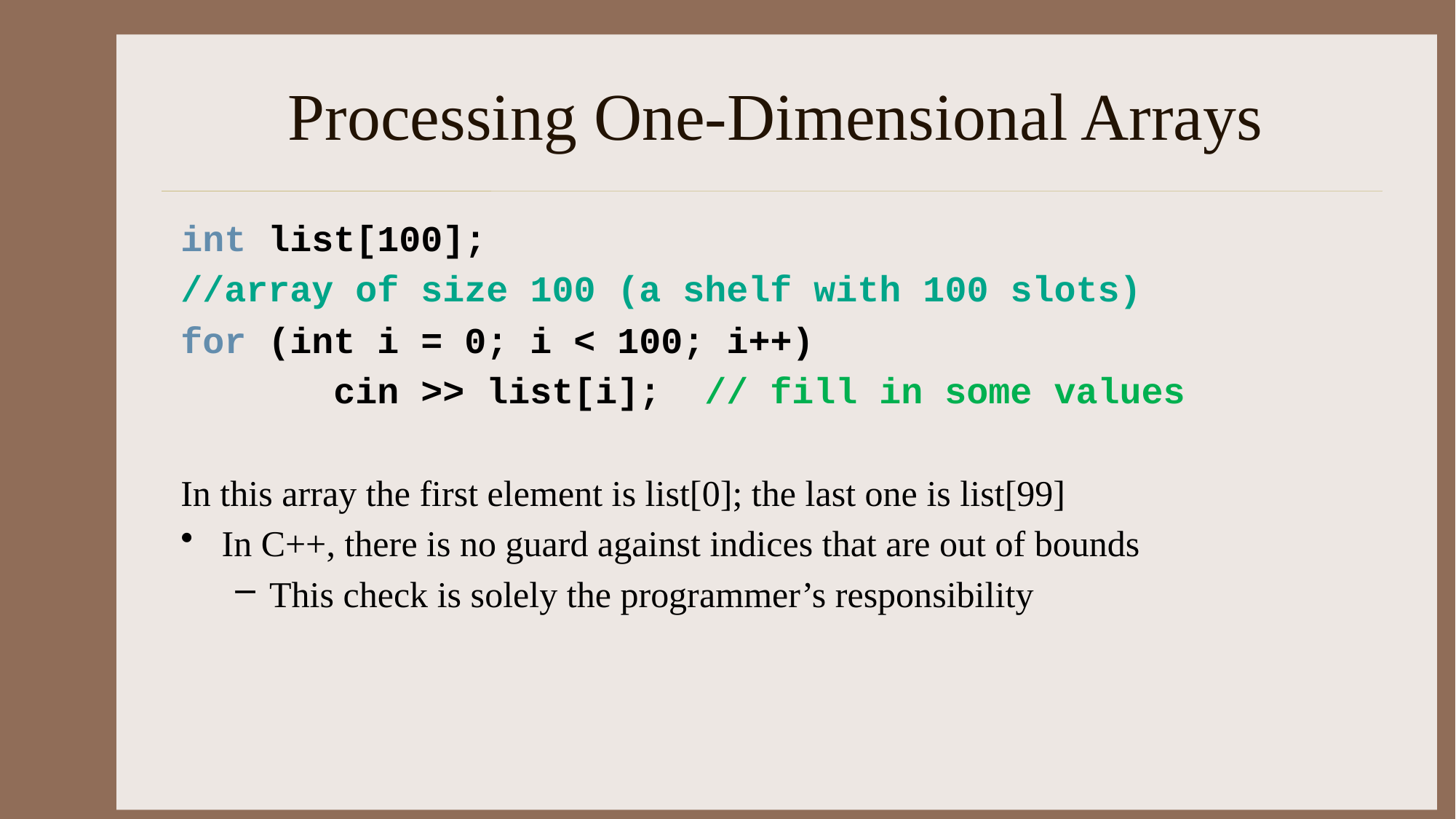

# Processing One-Dimensional Arrays
int list[100];
//array of size 100 (a shelf with 100 slots)
for (int i = 0; i < 100; i++)
  	  cin >> list[i];  // fill in some values

In this array the first element is list[0]; the last one is list[99]
In C++, there is no guard against indices that are out of bounds
This check is solely the programmer’s responsibility